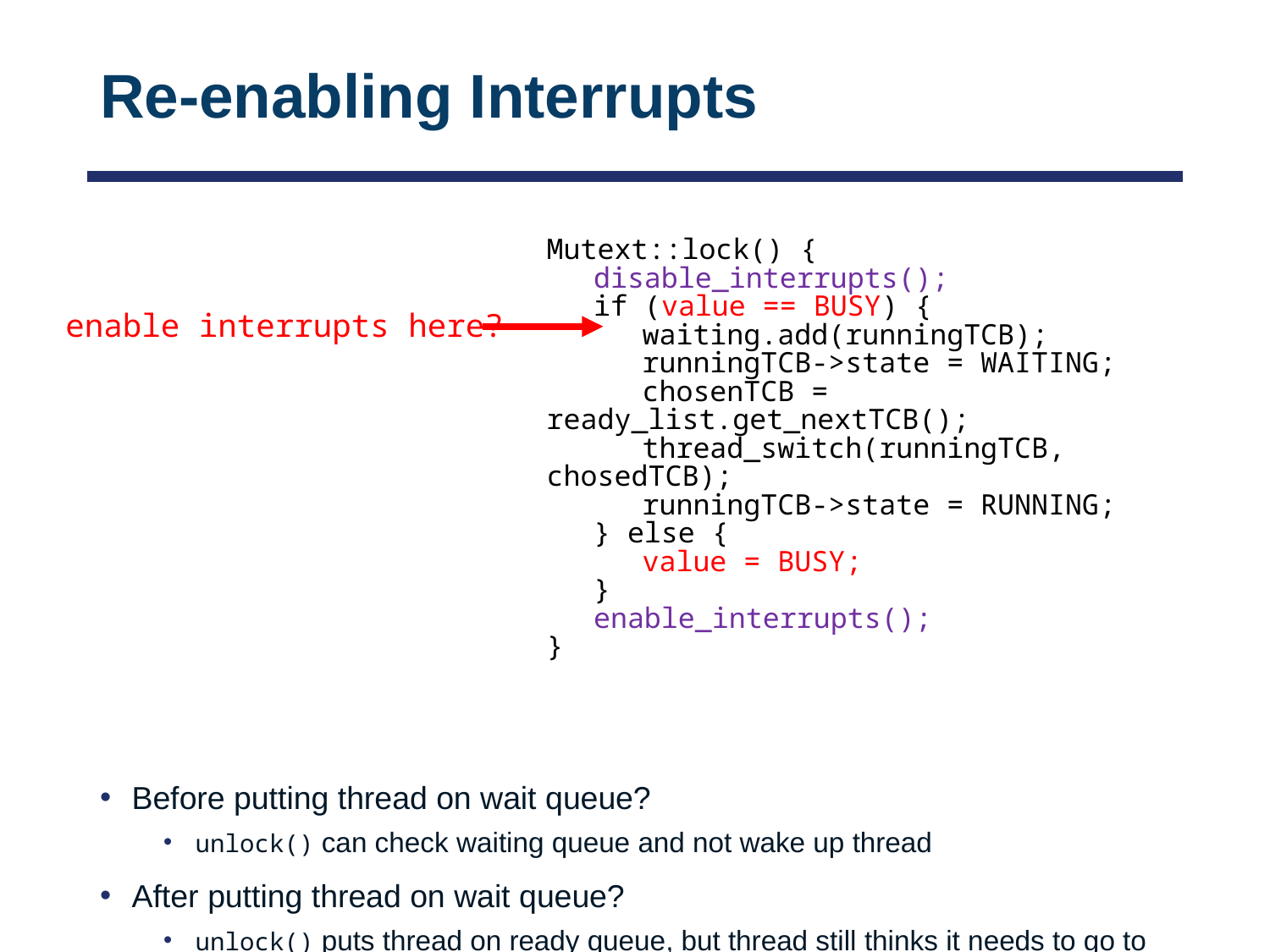

# Re-enabling Interrupts
Mutext::lock() {
	disable_interrupts();
	if (value == BUSY) {
		waiting.add(runningTCB);
		runningTCB->state = WAITING;
		chosenTCB = ready_list.get_nextTCB();
		thread_switch(runningTCB, chosedTCB);
		runningTCB->state = RUNNING;
	} else {
		value = BUSY;
	}
	enable_interrupts();
}

Before putting thread on wait queue?
unlock() can check waiting queue and not wake up thread
After putting thread on wait queue?
unlock() puts thread on ready queue, but thread still thinks it needs to go to sleep!
Thread goes to sleep while keeping mutex locked (deadlock!)
After thread_switch()? But … how?

enable interrupts here?